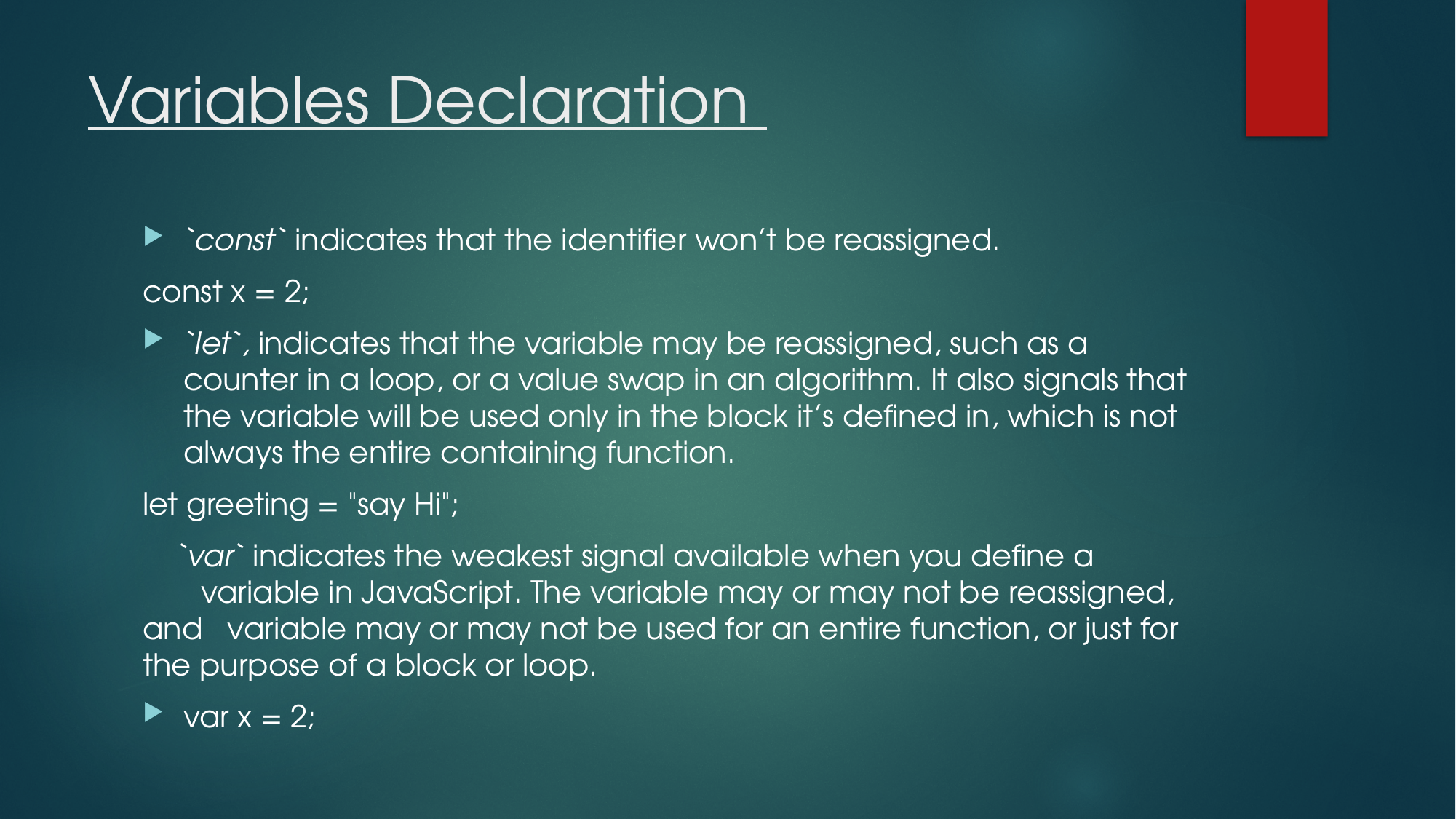

# Variables Declaration
`const` indicates that the identifier won’t be reassigned.
const x = 2;
`let`, indicates that the variable may be reassigned, such as a counter in a loop, or a value swap in an algorithm. It also signals that the variable will be used only in the block it’s defined in, which is not always the entire containing function.
let greeting = "say Hi";
    `var` indicates the weakest signal available when you define a                   variable in JavaScript. The variable may or may not be reassigned, and   variable may or may not be used for an entire function, or just for the purpose of a block or loop.
var x = 2;